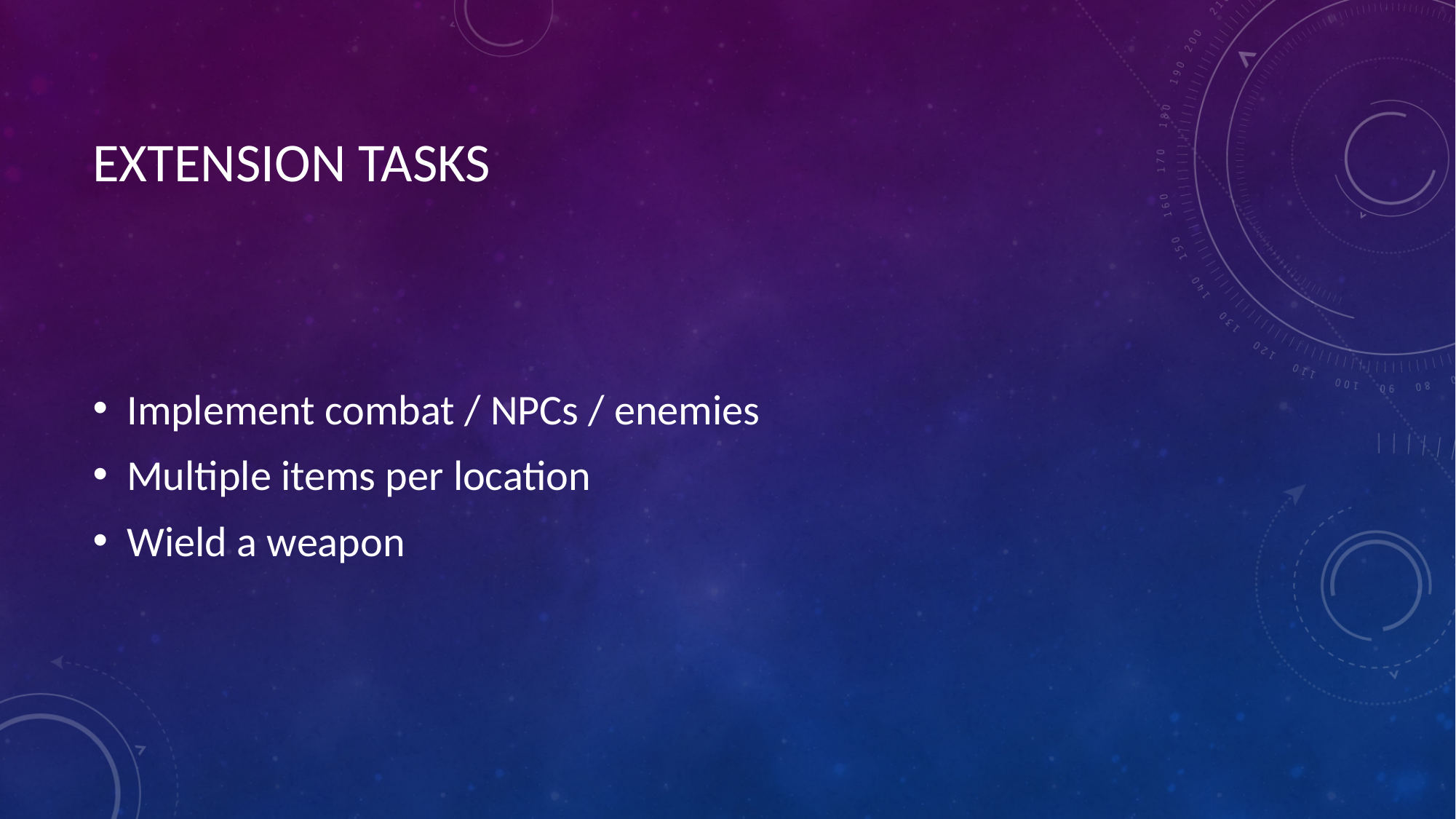

# Extension tasks
Implement combat / NPCs / enemies
Multiple items per location
Wield a weapon